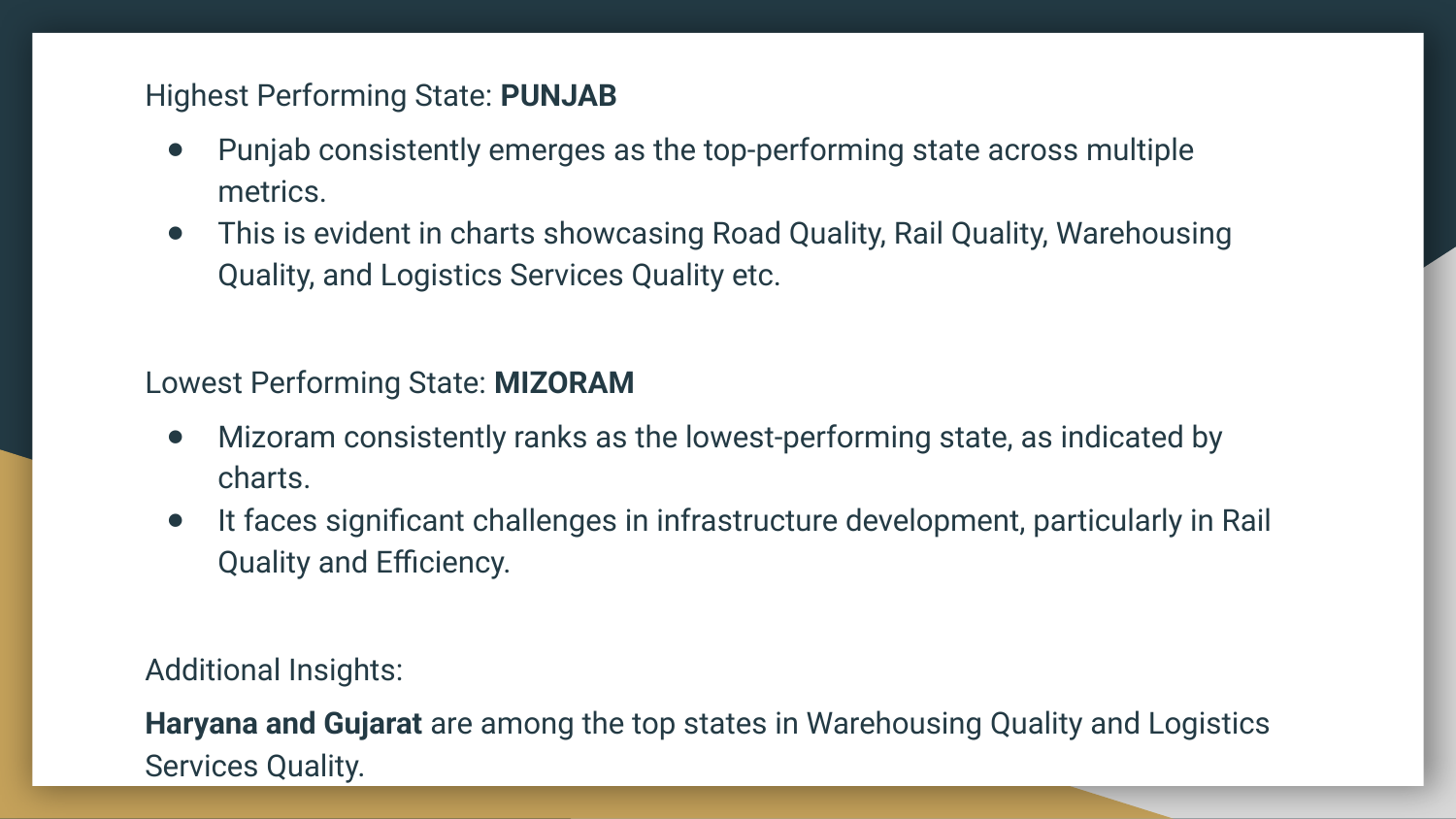

Highest Performing State: PUNJAB
Punjab consistently emerges as the top-performing state across multiple metrics.
This is evident in charts showcasing Road Quality, Rail Quality, Warehousing Quality, and Logistics Services Quality etc.

Lowest Performing State: MIZORAM
Mizoram consistently ranks as the lowest-performing state, as indicated by charts.
It faces significant challenges in infrastructure development, particularly in Rail Quality and Efficiency.

Additional Insights:
Haryana and Gujarat are among the top states in Warehousing Quality and Logistics Services Quality.